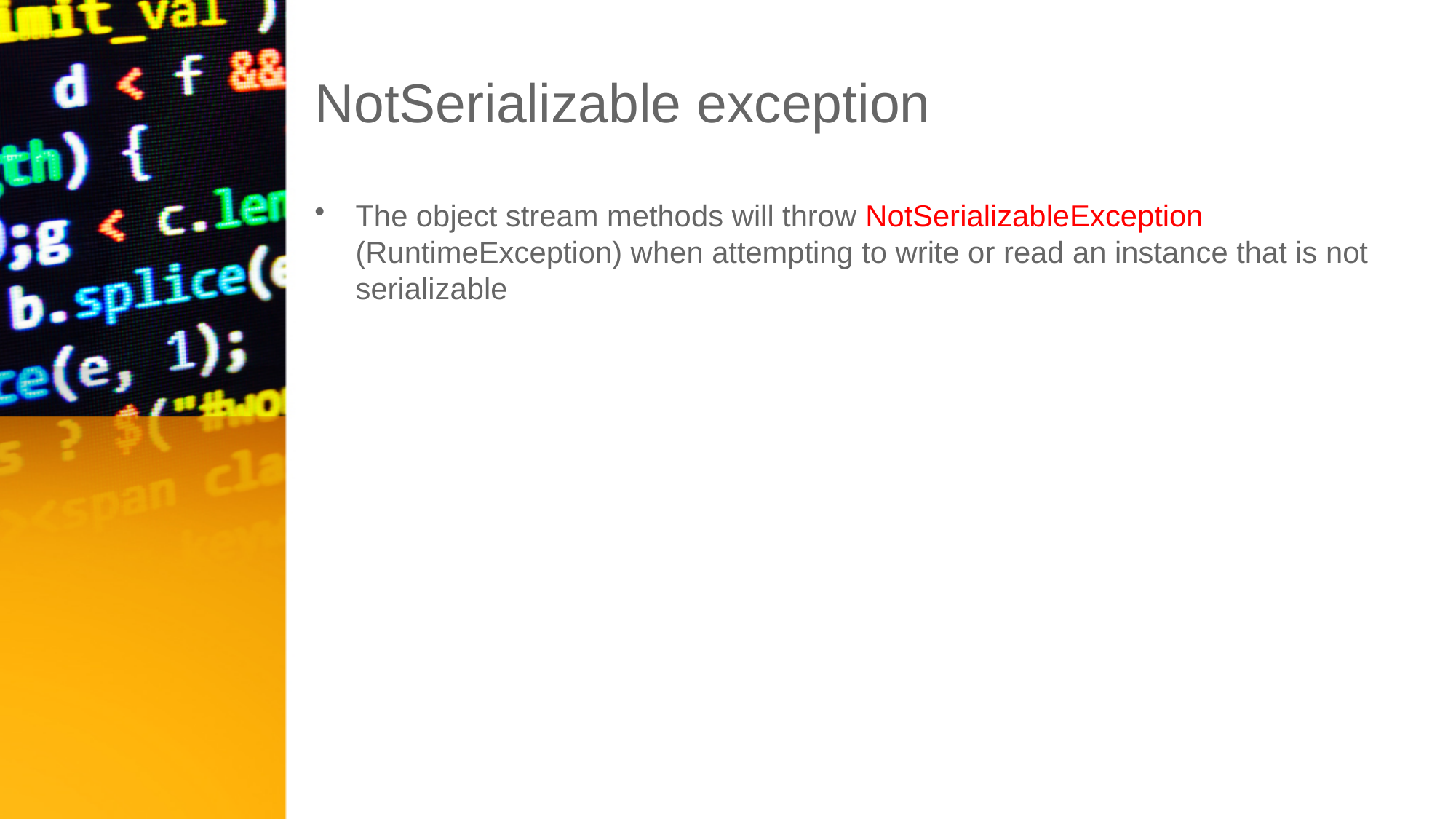

# NotSerializable exception
The object stream methods will throw NotSerializableException (RuntimeException) when attempting to write or read an instance that is not serializable